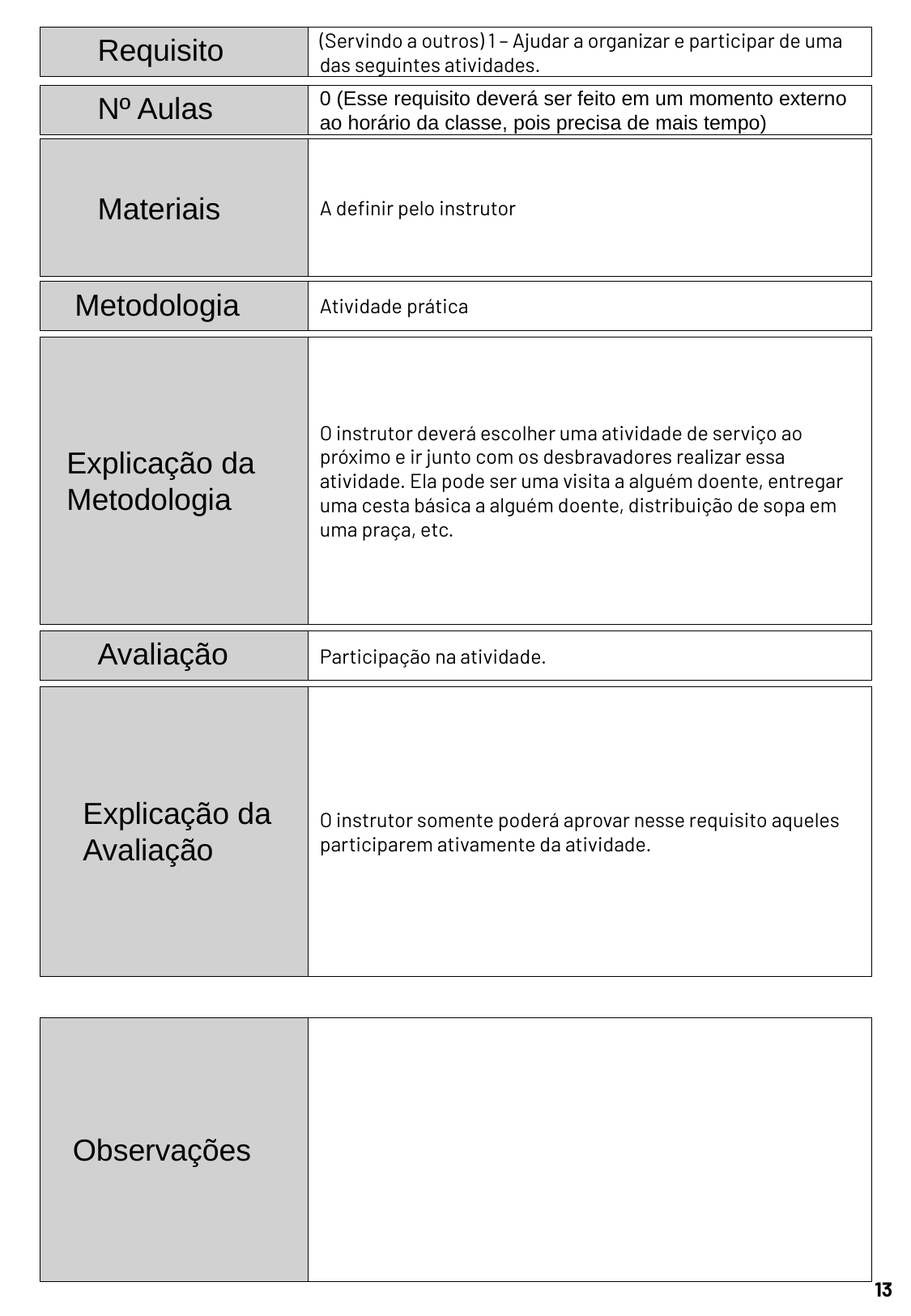

Requisito

(Servindo a outros) 1 – Ajudar a organizar e participar de uma das seguintes atividades.
Nº Aulas

0 (Esse requisito deverá ser feito em um momento externo ao horário da classe, pois precisa de mais tempo)

A definir pelo instrutor
Materiais
Metodologia

Atividade prática
O instrutor deverá escolher uma atividade de serviço ao próximo e ir junto com os desbravadores realizar essa atividade. Ela pode ser uma visita a alguém doente, entregar uma cesta básica a alguém doente, distribuição de sopa em uma praça, etc.

Explicação da Metodologia
Avaliação

Participação na atividade.

O instrutor somente poderá aprovar nesse requisito aqueles participarem ativamente da atividade.
Explicação da Avaliação

Observações
13